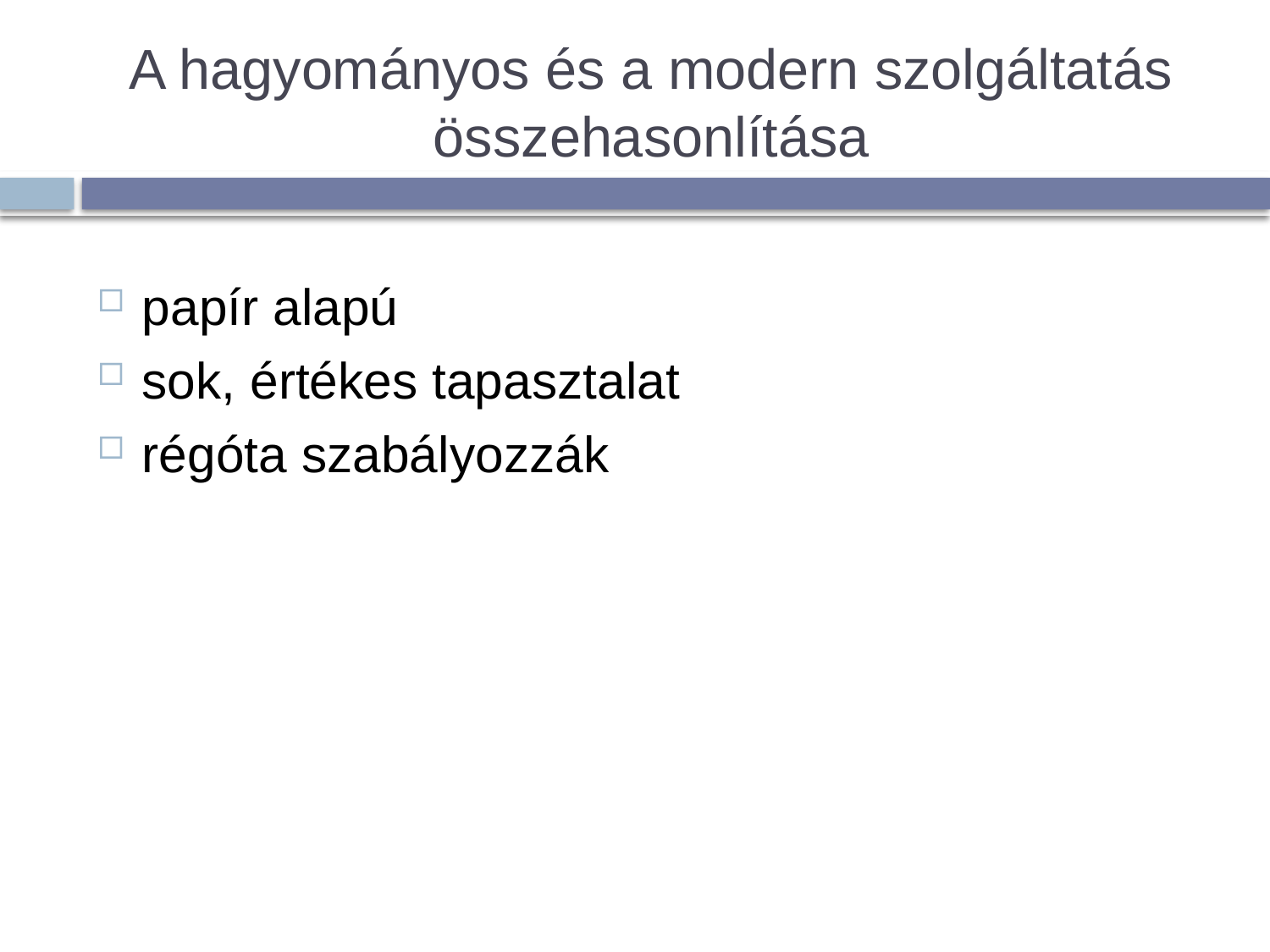

# A hagyományos és a modern szolgáltatás összehasonlítása
papír alapú
sok, értékes tapasztalat
régóta szabályozzák